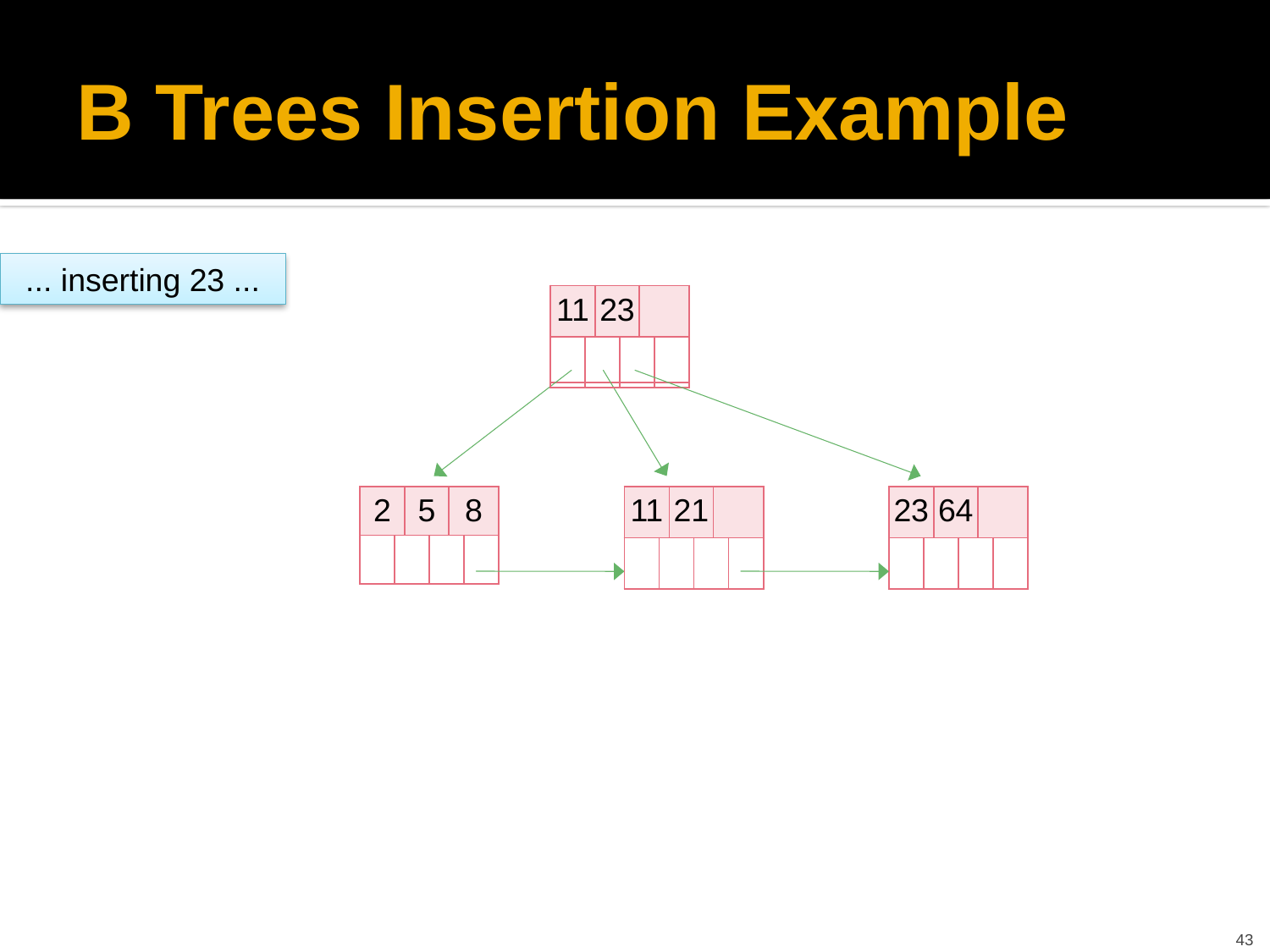

# B Trees Insertion Example
... inserting 23 ...
| 11 |  |  |  |  |  |
| --- | --- | --- | --- | --- | --- |
|  |  |  |  |  |  |
| 11 |  | 23 |  |  |  |
| --- | --- | --- | --- | --- | --- |
|  |  |  |  |  |  |
| 2 |  | 5 |  | 8 |  |
| --- | --- | --- | --- | --- | --- |
|  |  |  |  |  |  |
| 11 |  | 21 |  | 64 |  |
| --- | --- | --- | --- | --- | --- |
|  |  |  |  |  |  |
| 11 |  | 21 |  |  |  |
| --- | --- | --- | --- | --- | --- |
|  |  |  |  |  |  |
| 23 |  | 64 |  |  |  |
| --- | --- | --- | --- | --- | --- |
|  |  |  |  |  |  |
43